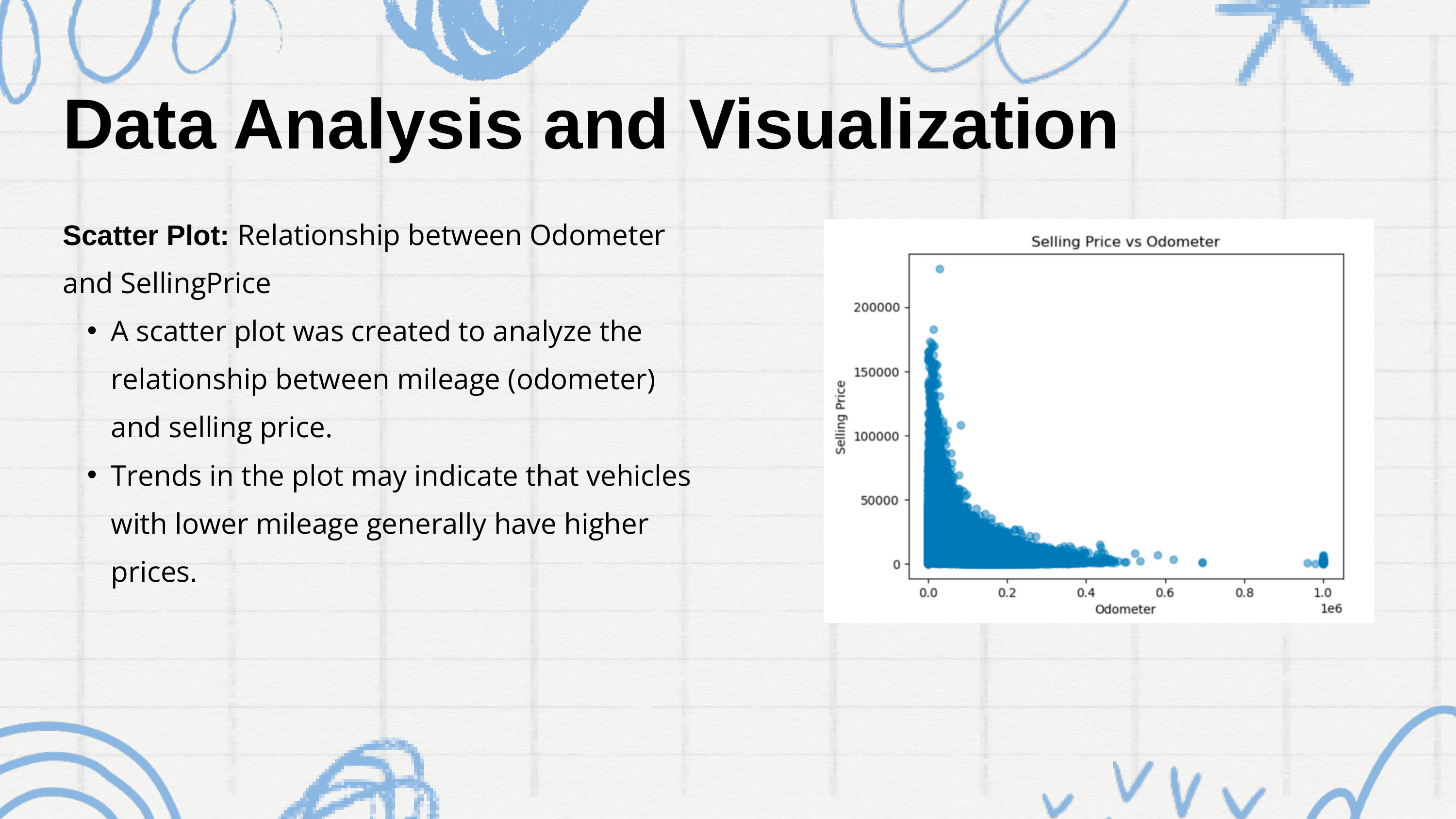

Data Analysis and Visualization
Scatter Plot: Relationship between Odometer and SellingPrice
A scatter plot was created to analyze the relationship between mileage (odometer) and selling price.
Trends in the plot may indicate that vehicles with lower mileage generally have higher prices.